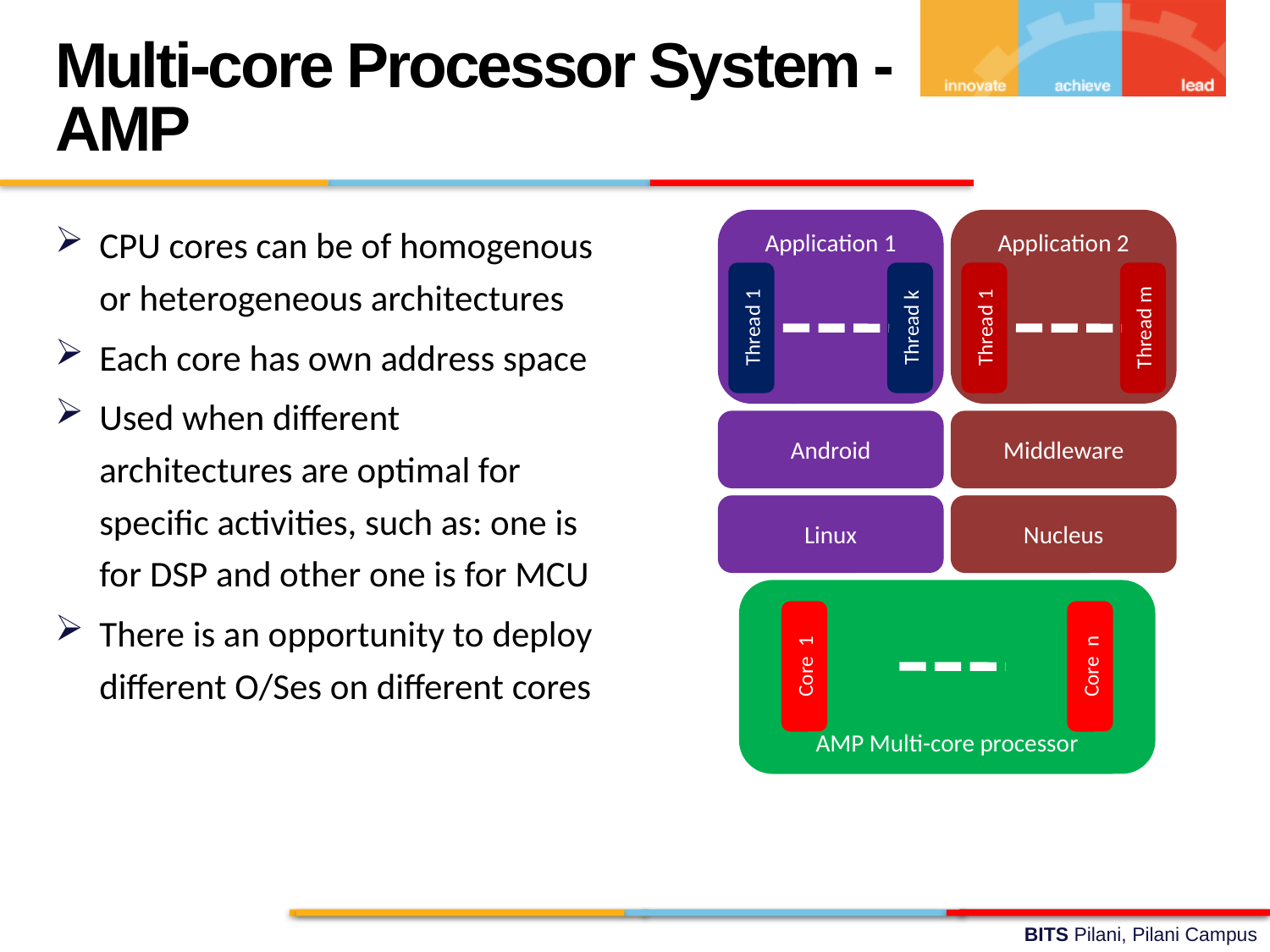

Multi-core Processor System - AMP
CPU cores can be of homogenous or heterogeneous architectures
Each core has own address space
Used when different architectures are optimal for specific activities, such as: one is for DSP and other one is for MCU
There is an opportunity to deploy different O/Ses on different cores
Application 1
Application 2
Thread 1
Thread k
Thread 1
Thread m
Android
Middleware
Linux
Nucleus
AMP Multi-core processor
Core  1
Core  n